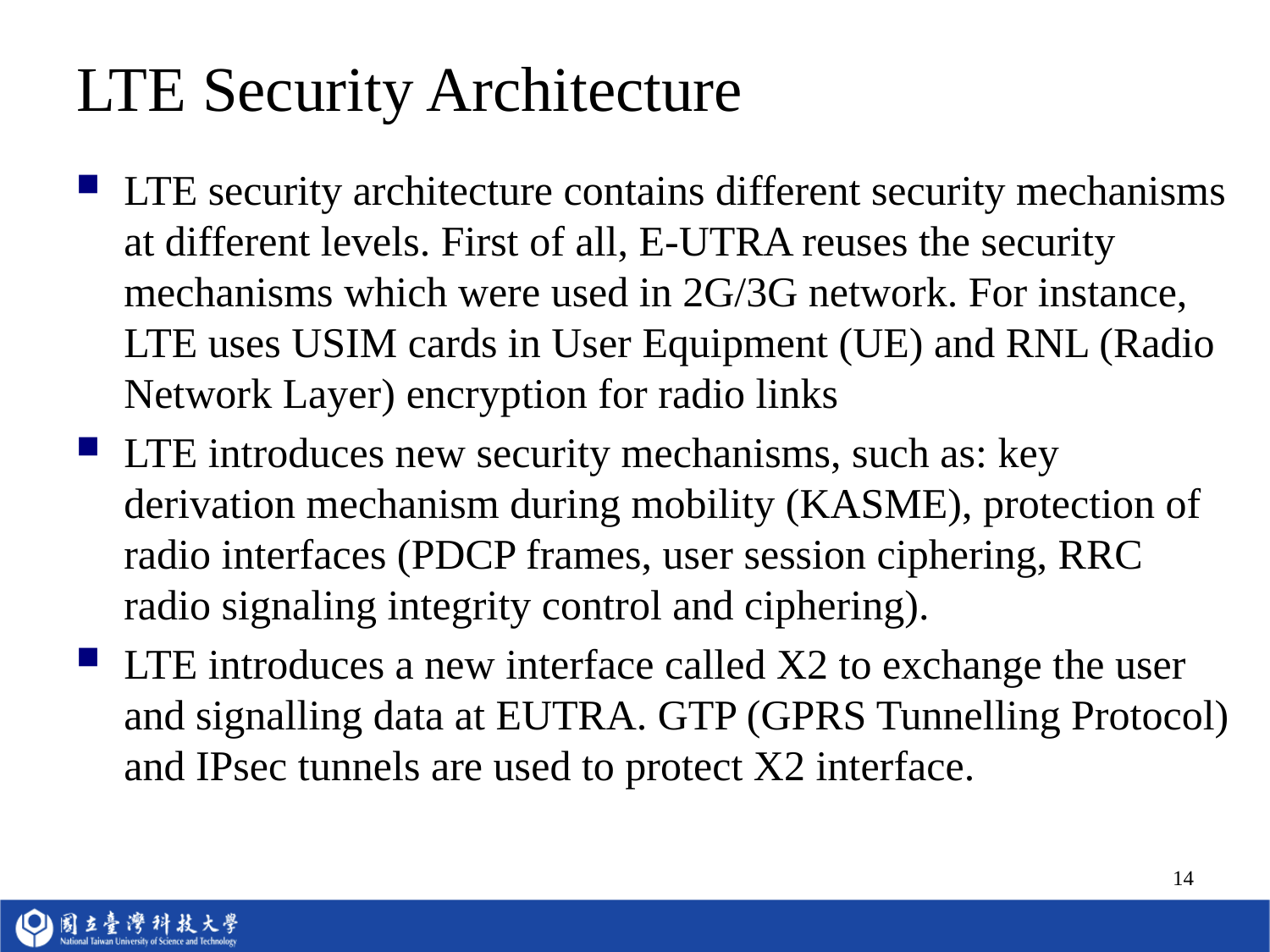

# LTE Security Architecture
LTE security architecture contains different security mechanisms at different levels. First of all, E-UTRA reuses the security mechanisms which were used in 2G/3G network. For instance, LTE uses USIM cards in User Equipment (UE) and RNL (Radio Network Layer) encryption for radio links
LTE introduces new security mechanisms, such as: key derivation mechanism during mobility (KASME), protection of radio interfaces (PDCP frames, user session ciphering, RRC radio signaling integrity control and ciphering).
LTE introduces a new interface called X2 to exchange the user and signalling data at EUTRA. GTP (GPRS Tunnelling Protocol) and IPsec tunnels are used to protect X2 interface.
14